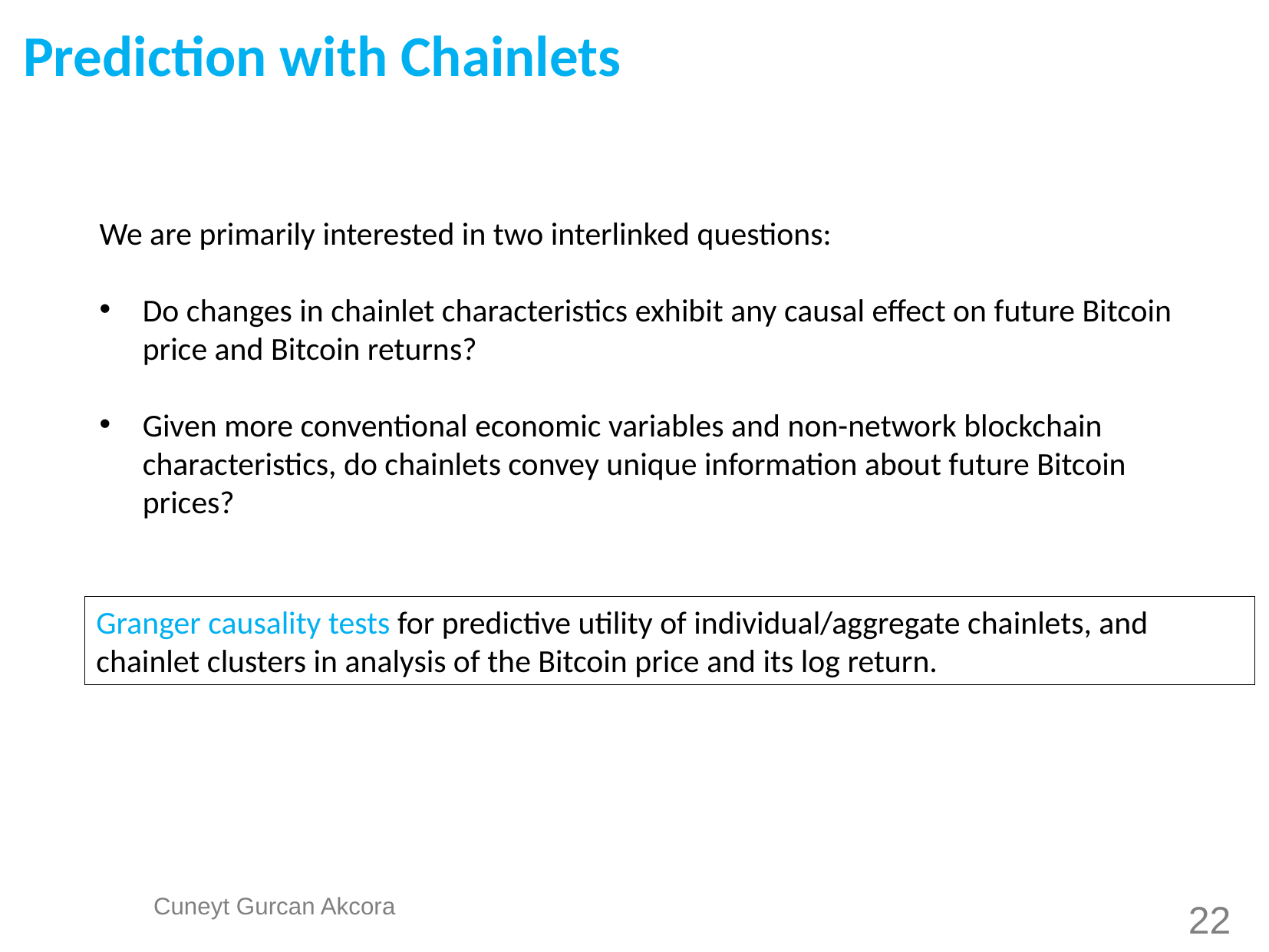

Prediction with Chainlets
We are primarily interested in two interlinked questions:

Do changes in chainlet characteristics exhibit any causal effect on future Bitcoin price and Bitcoin returns?

Given more conventional economic variables and non-network blockchain characteristics, do chainlets convey unique information about future Bitcoin prices?
Granger causality tests for predictive utility of individual/aggregate chainlets, and chainlet clusters in analysis of the Bitcoin price and its log return.
22